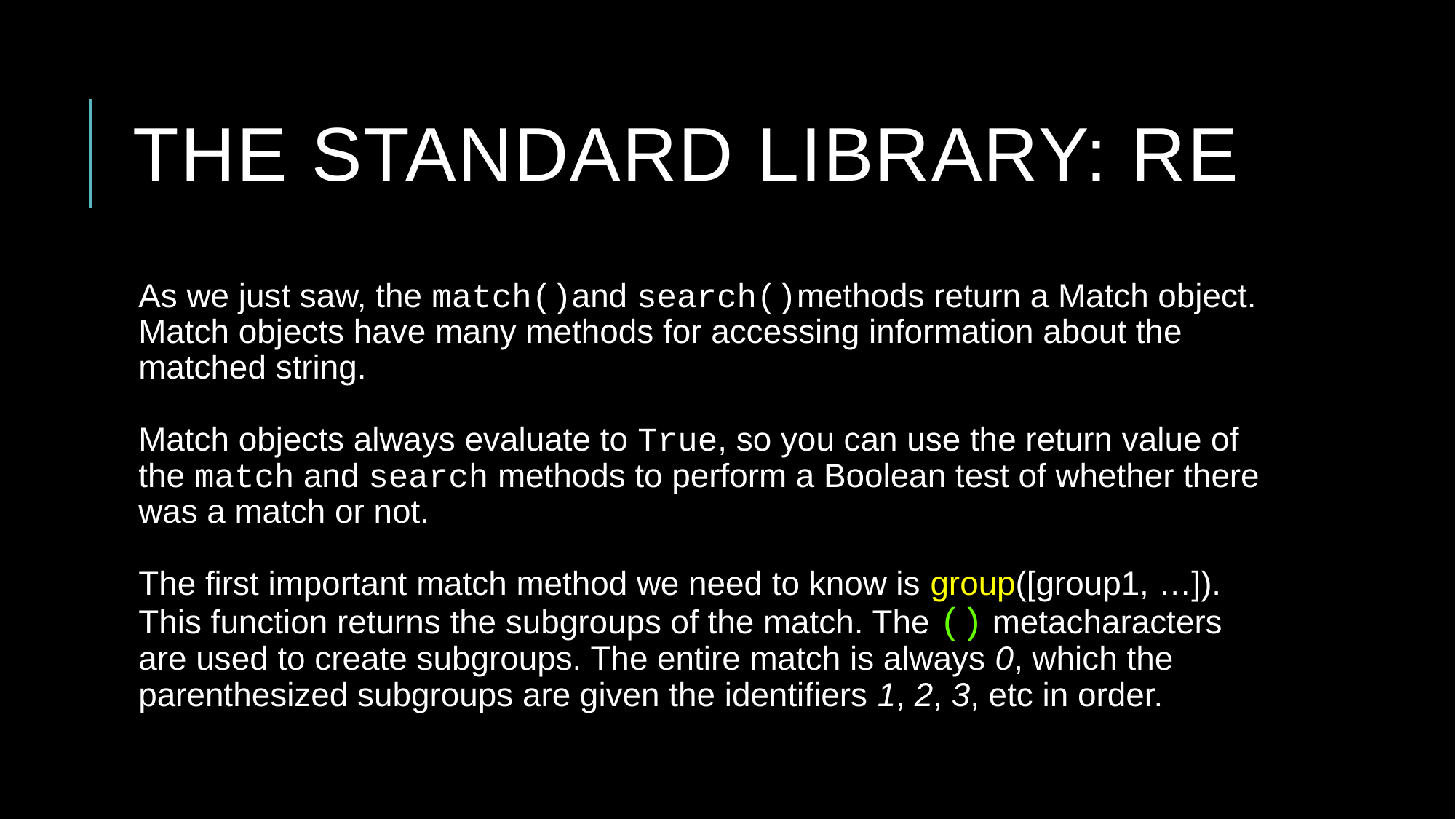

# The Standard library: re
As we just saw, the match()and search()methods return a Match object. Match objects have many methods for accessing information about the matched string.
Match objects always evaluate to True, so you can use the return value of the match and search methods to perform a Boolean test of whether there was a match or not.
The first important match method we need to know is group([group1, …]). This function returns the subgroups of the match. The () metacharacters are used to create subgroups. The entire match is always 0, which the parenthesized subgroups are given the identifiers 1, 2, 3, etc in order.